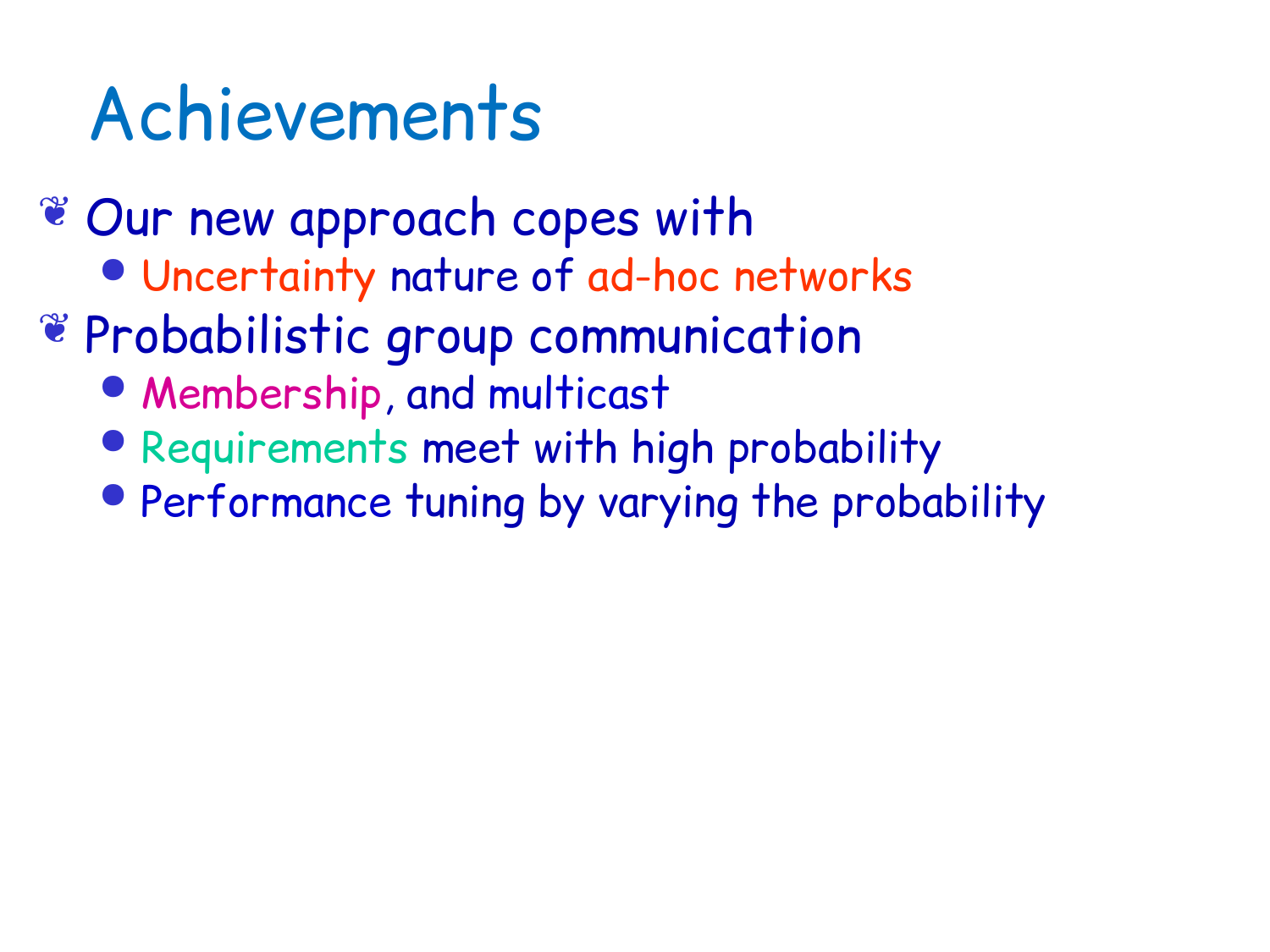

# Achievements
Our new approach copes with
Uncertainty nature of ad-hoc networks
Probabilistic group communication
Membership, and multicast
Requirements meet with high probability
Performance tuning by varying the probability